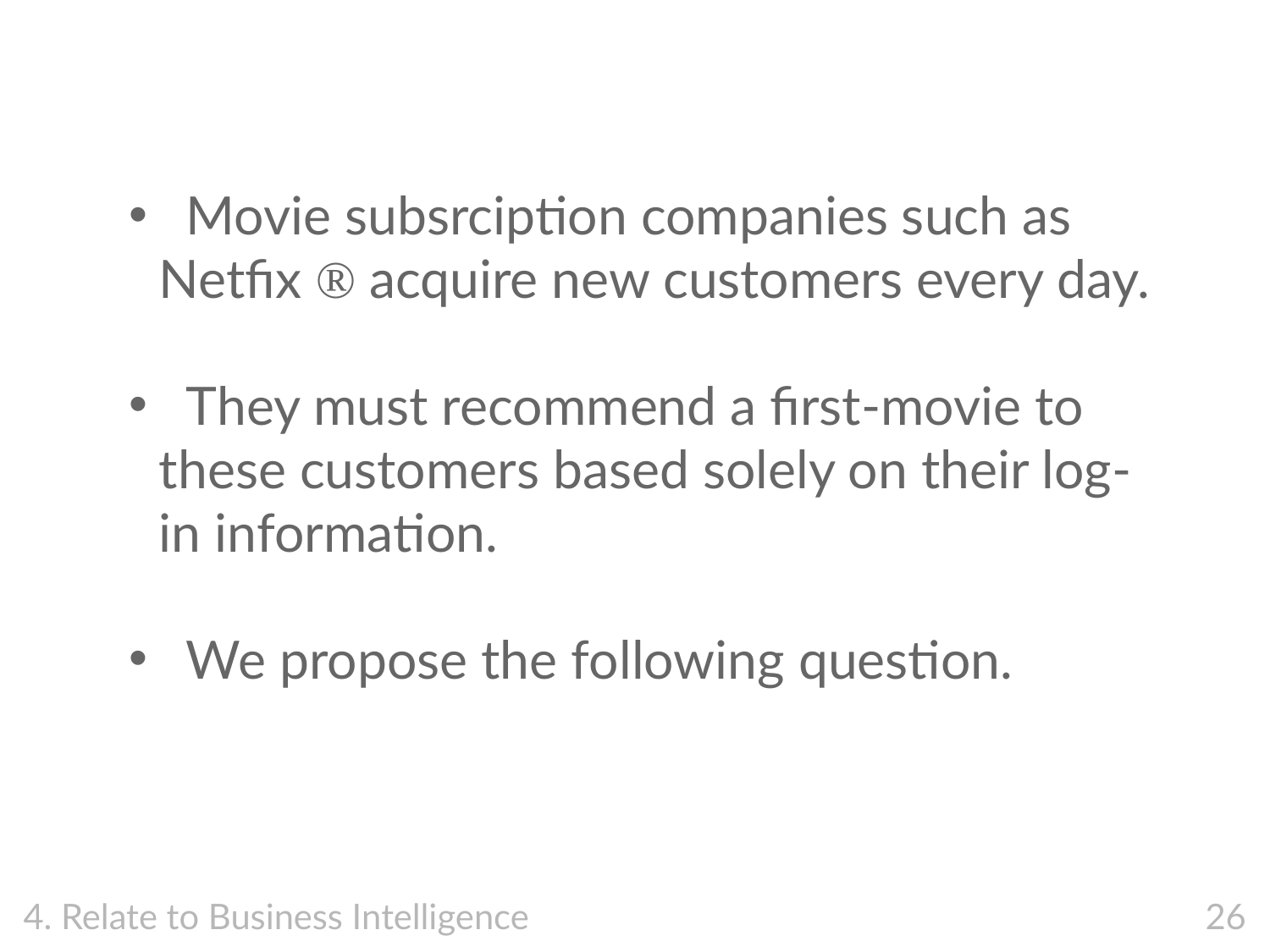

Movie subsrciption companies such as Netfix ® acquire new customers every day.

  They must recommend a first-movie to these customers based solely on their log-in information.

  We propose the following question.
4. Relate to Business Intelligence
26